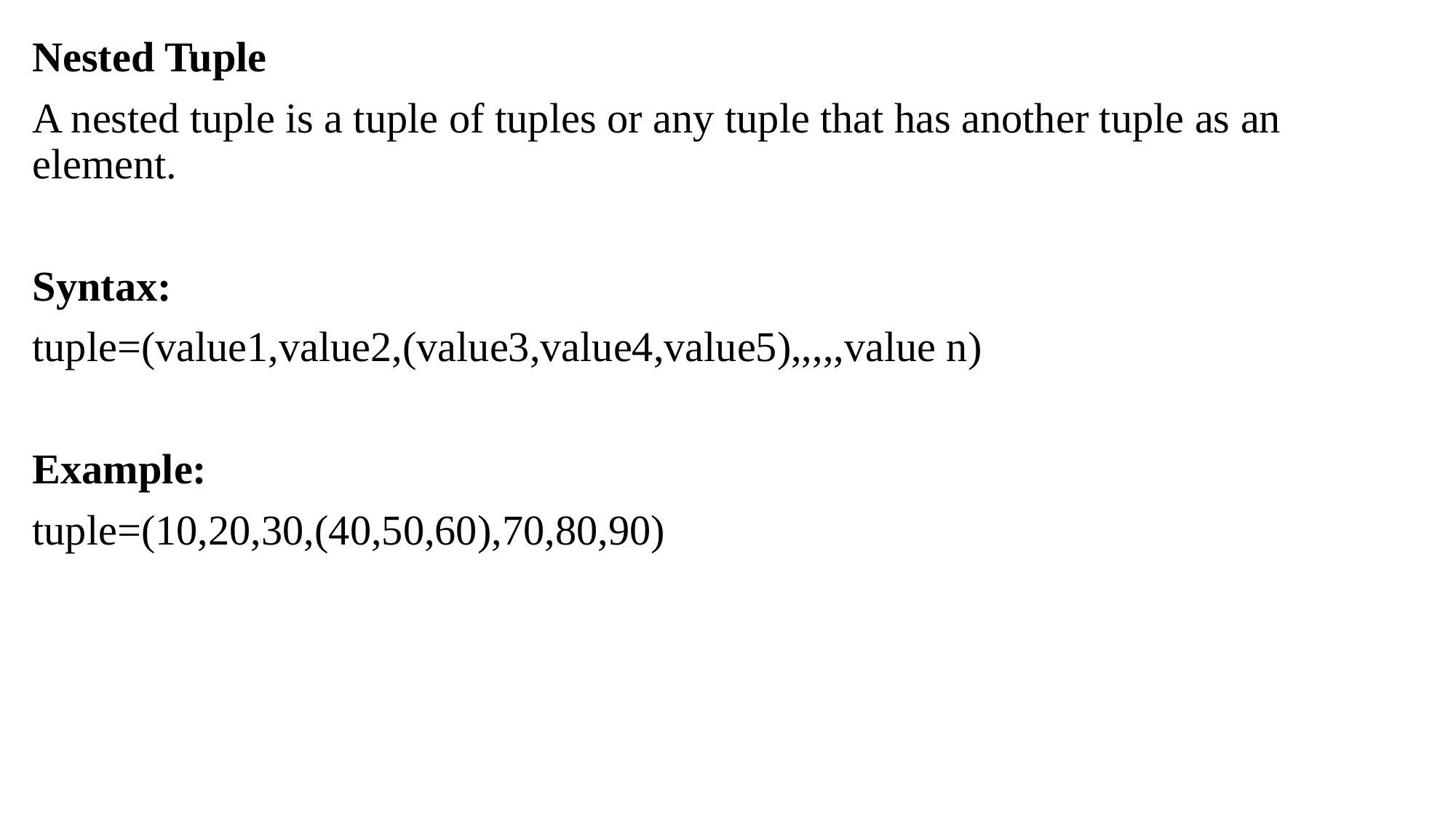

Nested Tuple
A nested tuple is a tuple of tuples or any tuple that has another tuple as an element.

Syntax:
tuple=(value1,value2,(value3,value4,value5),,,,,value n)

Example:
tuple=(10,20,30,(40,50,60),70,80,90)